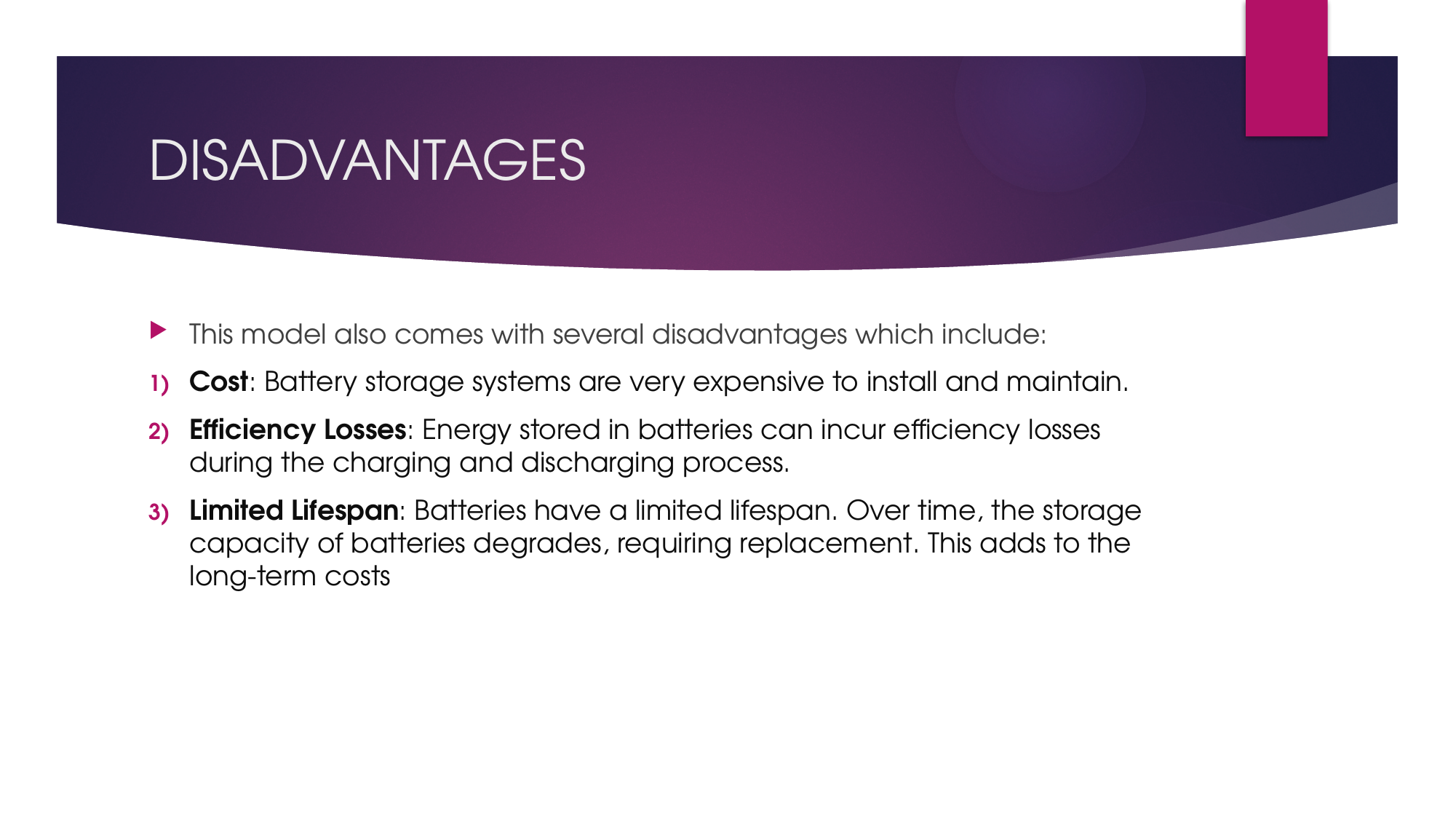

# DISADVANTAGES
This model also comes with several disadvantages which include:
Cost: Battery storage systems are very expensive to install and maintain.
Efficiency Losses: Energy stored in batteries can incur efficiency losses during the charging and discharging process.
Limited Lifespan: Batteries have a limited lifespan. Over time, the storage capacity of batteries degrades, requiring replacement. This adds to the long-term costs